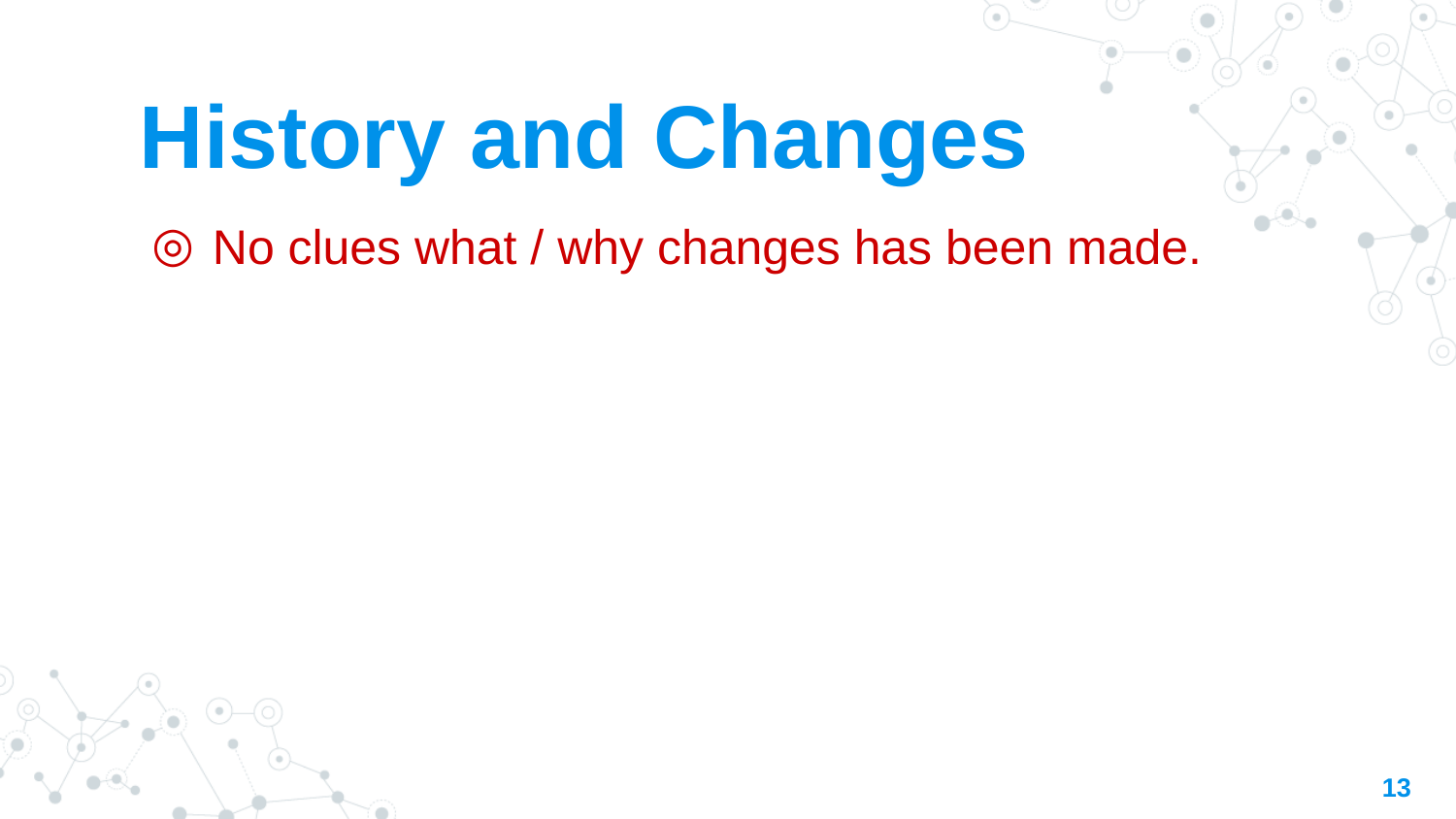

# History and Changes
No clues what / why changes has been made.
13